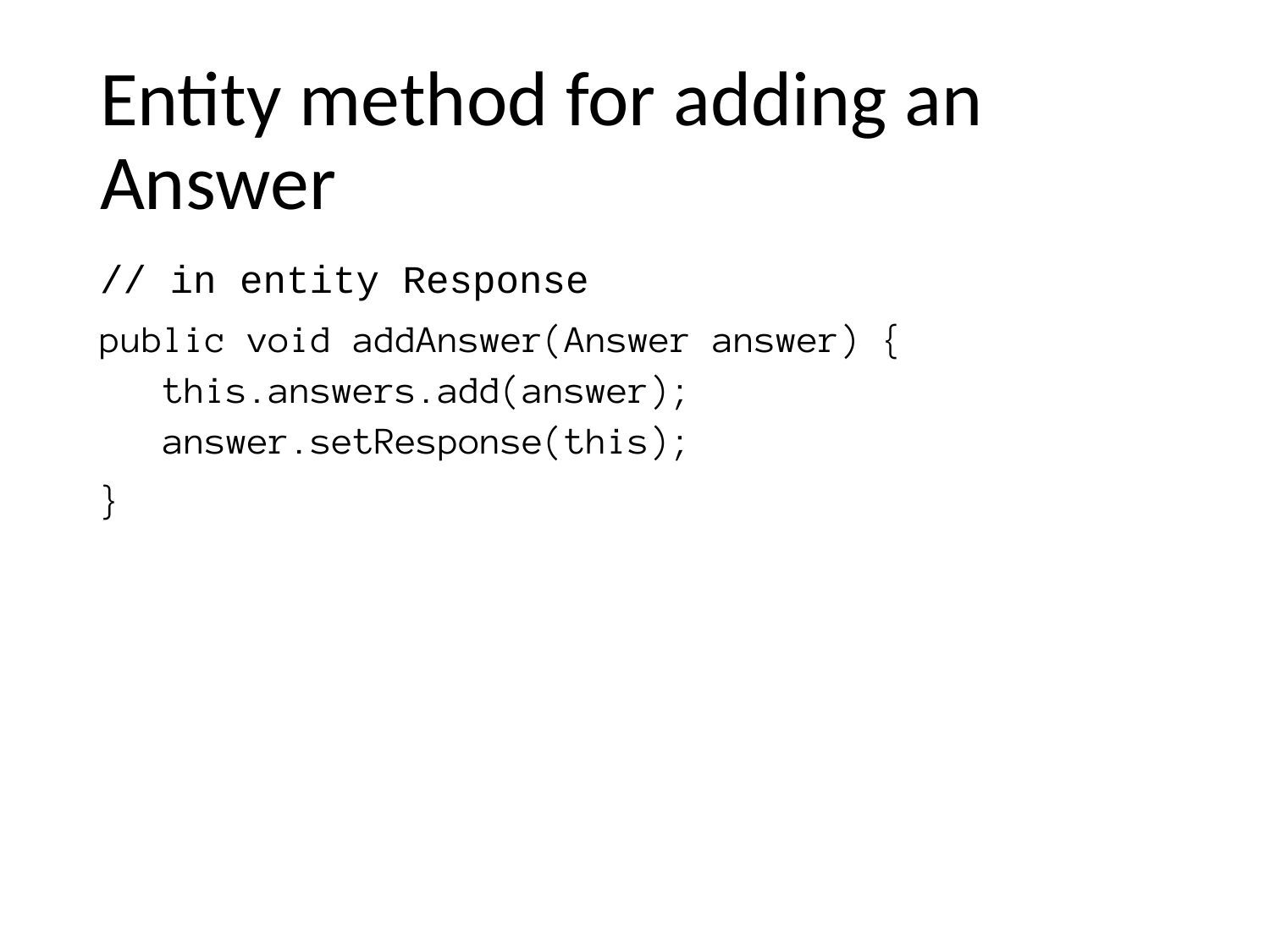

# Entity method for adding an Answer
// in entity Response
public void addAnswer(Answer answer) {
this.answers.add(answer);
answer.setResponse(this);
}